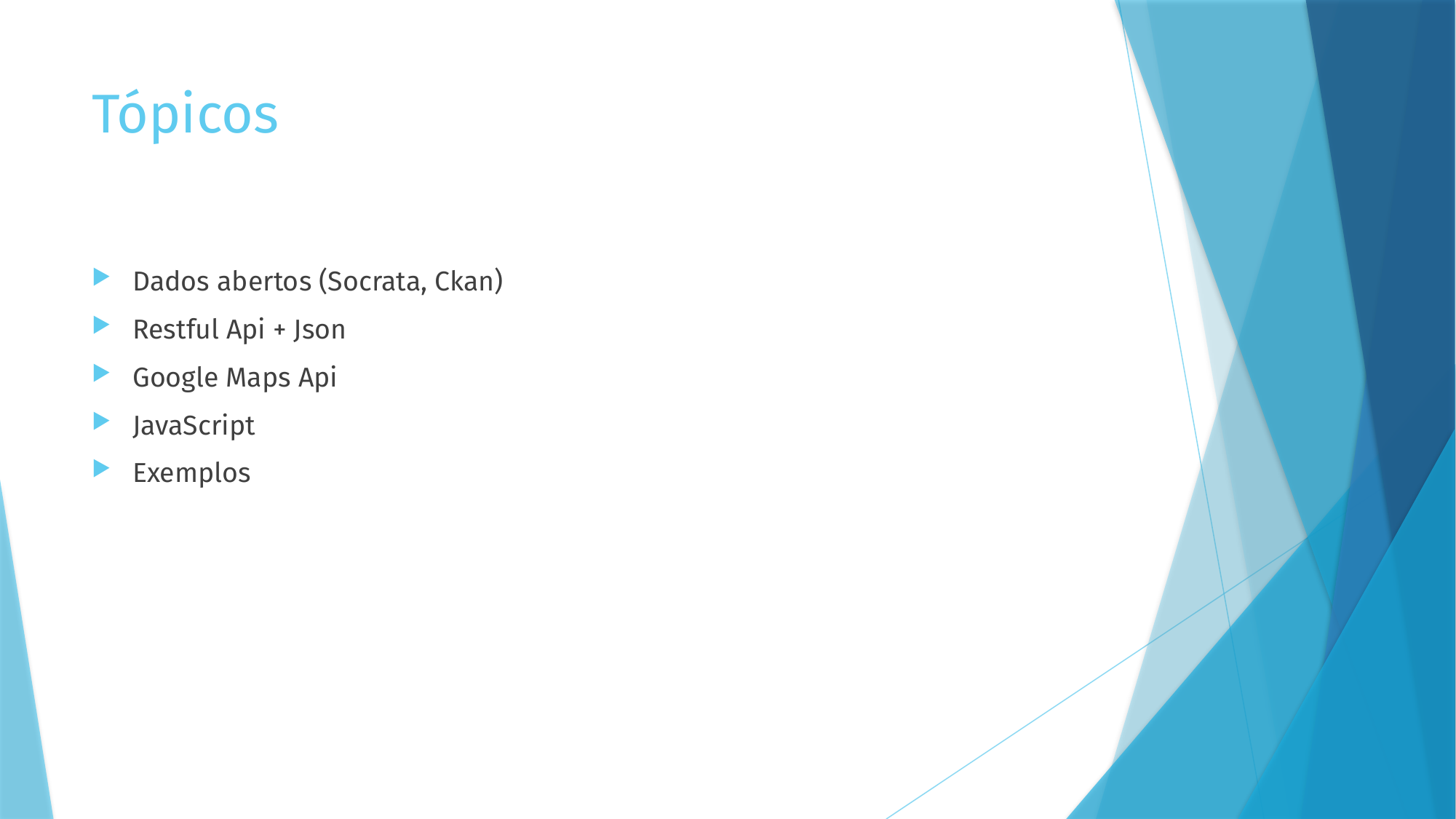

# Tópicos
Dados abertos (Socrata, Ckan)
Restful Api + Json
Google Maps Api
JavaScript
Exemplos